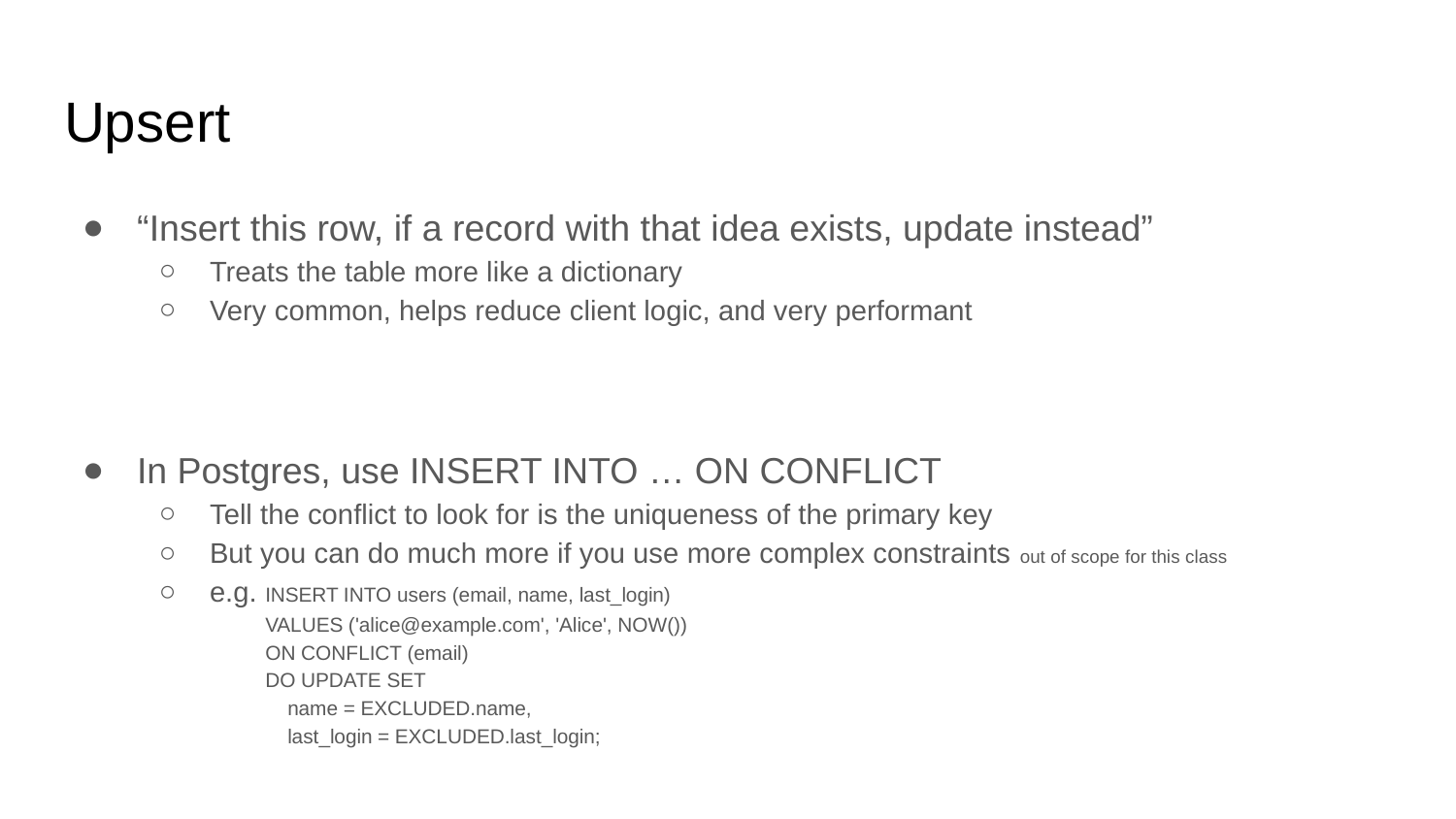

# Upsert
“Insert this row, if a record with that idea exists, update instead”
Treats the table more like a dictionary
Very common, helps reduce client logic, and very performant

In Postgres, use INSERT INTO … ON CONFLICT
Tell the conflict to look for is the uniqueness of the primary key
But you can do much more if you use more complex constraints out of scope for this class
e.g. INSERT INTO users (email, name, last_login)
                   VALUES ('alice@example.com', 'Alice', NOW())
                   ON CONFLICT (email)
                   DO UPDATE SET
                       name = EXCLUDED.name,
                       last_login = EXCLUDED.last_login;